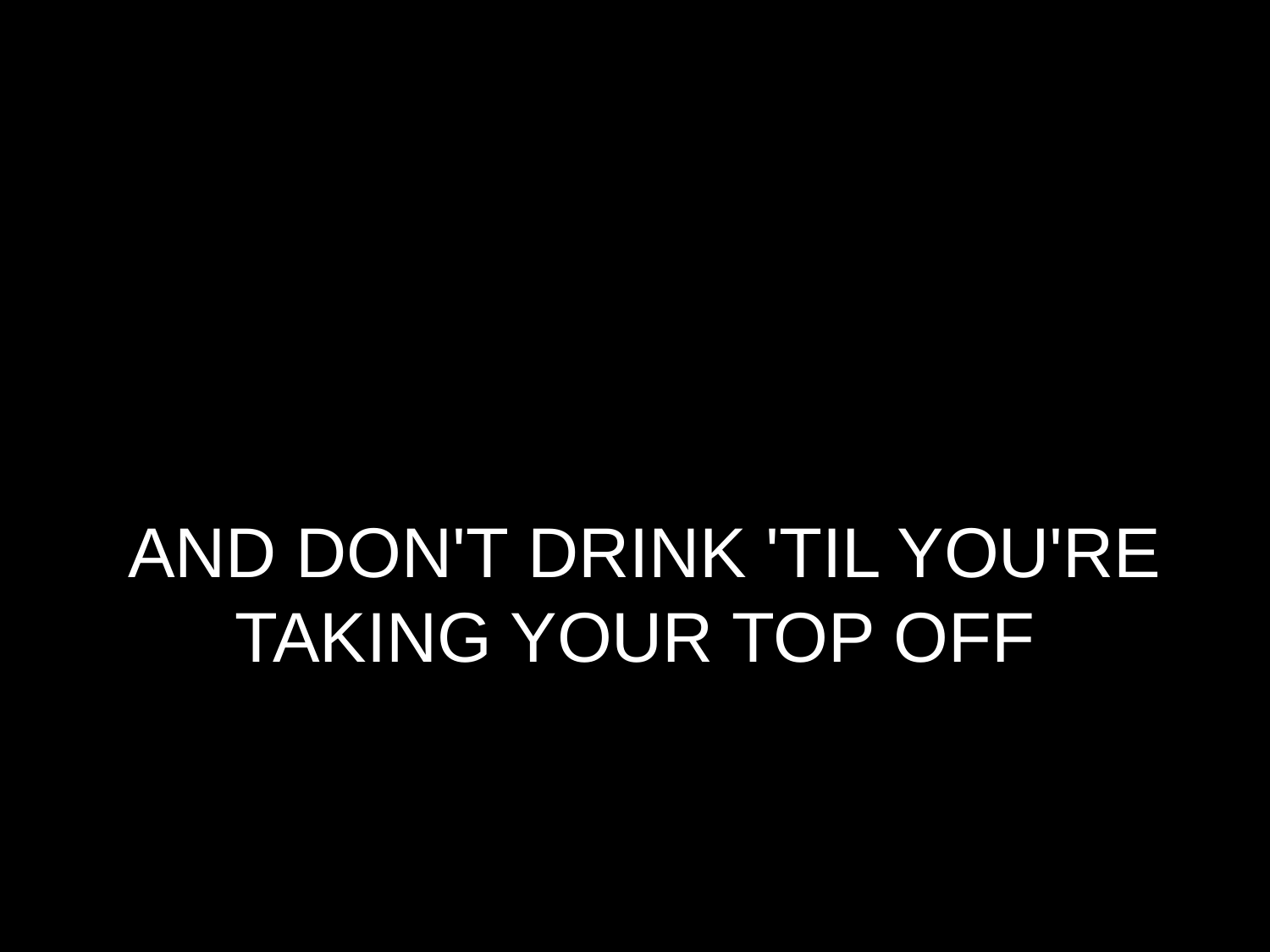

# AND DON'T DRINK 'TIL YOU'RE TAKING YOUR TOP OFF